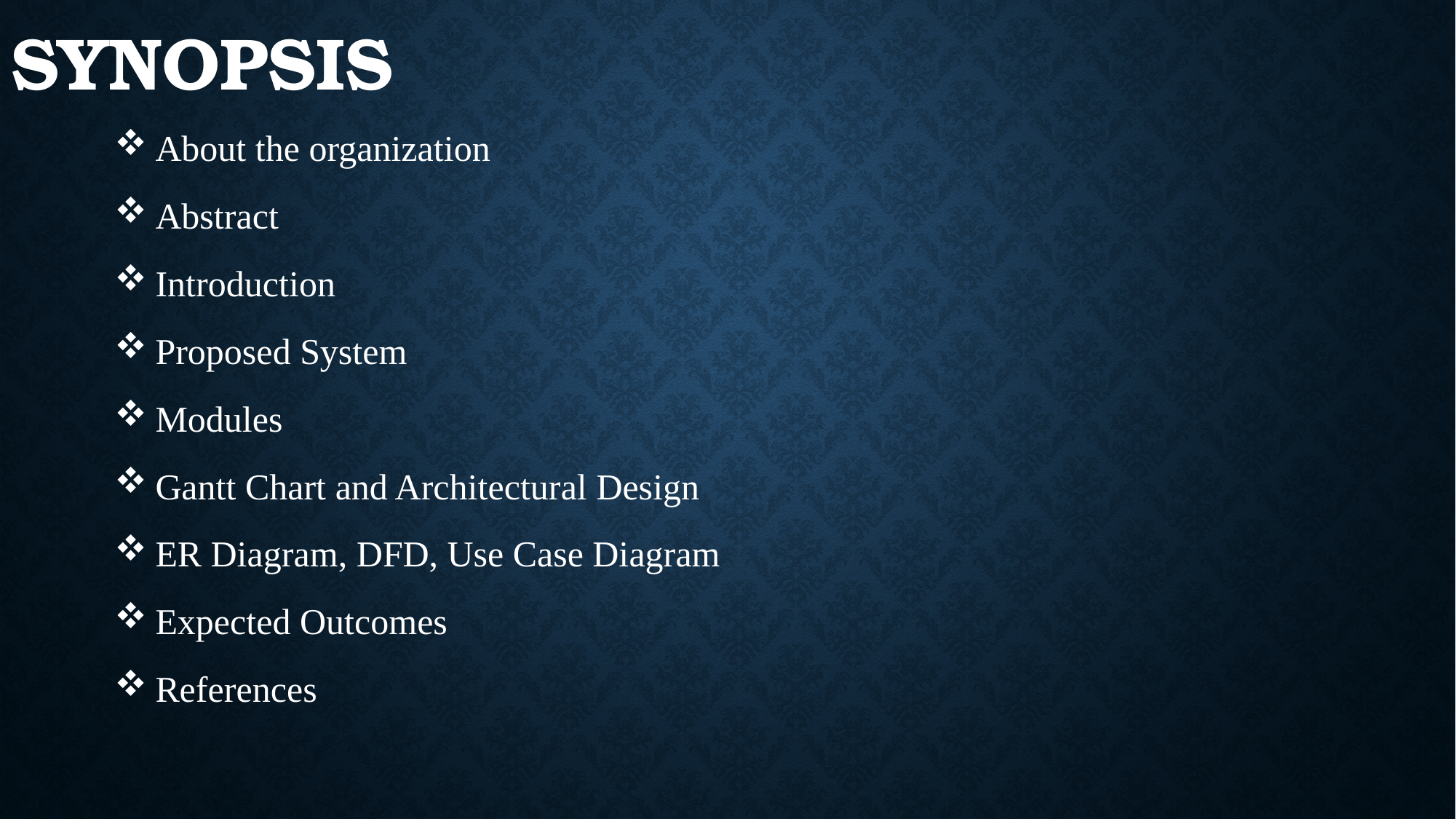

# SYNOPSIS
About the organization
Abstract
Introduction
Proposed System
Modules
Gantt Chart and Architectural Design
ER Diagram, DFD, Use Case Diagram
Expected Outcomes
References